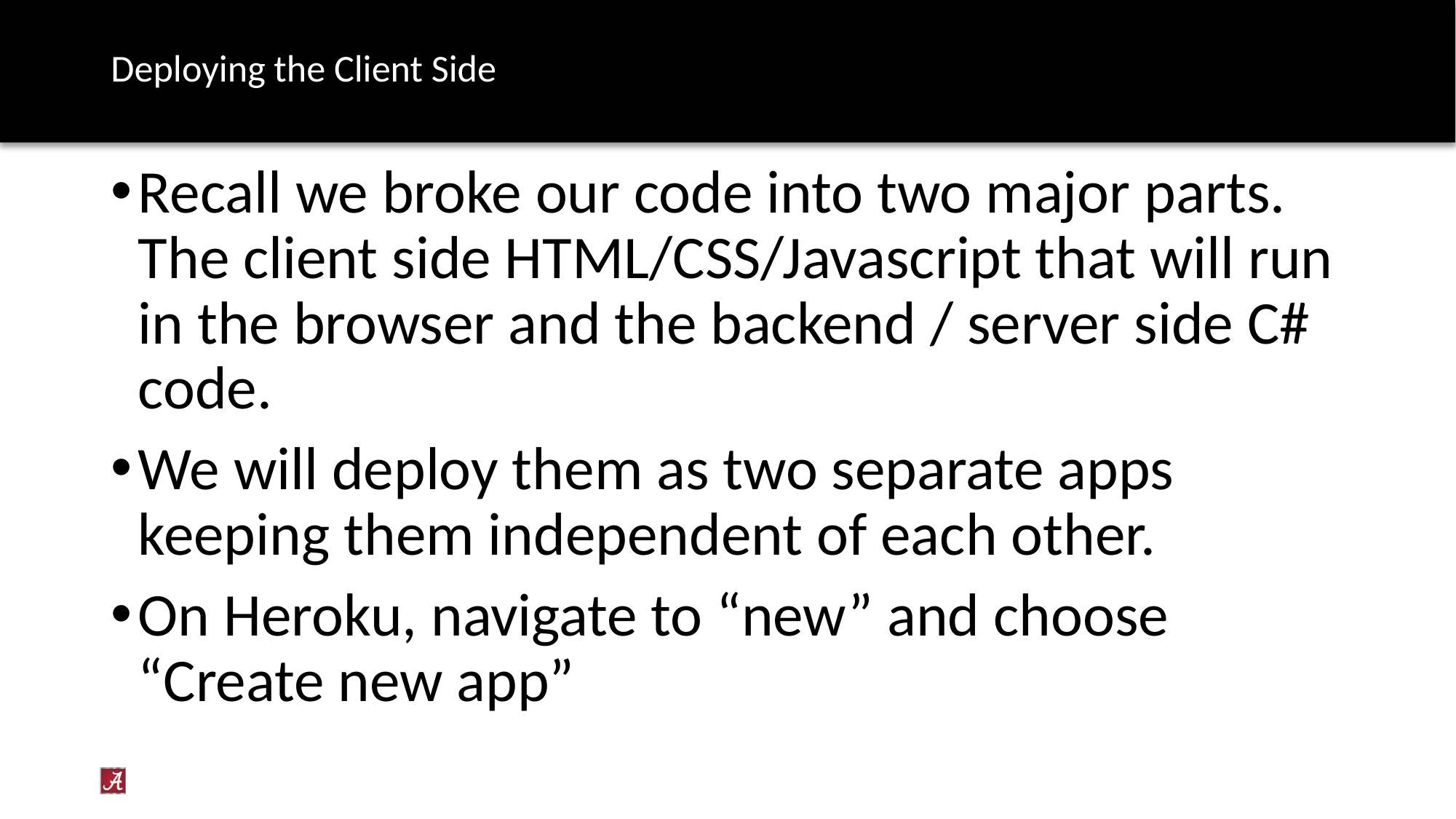

# Deploying the Client Side
Recall we broke our code into two major parts.  The client side HTML/CSS/Javascript that will run in the browser and the backend / server side C# code.
We will deploy them as two separate apps keeping them independent of each other.
On Heroku, navigate to “new” and choose “Create new app”